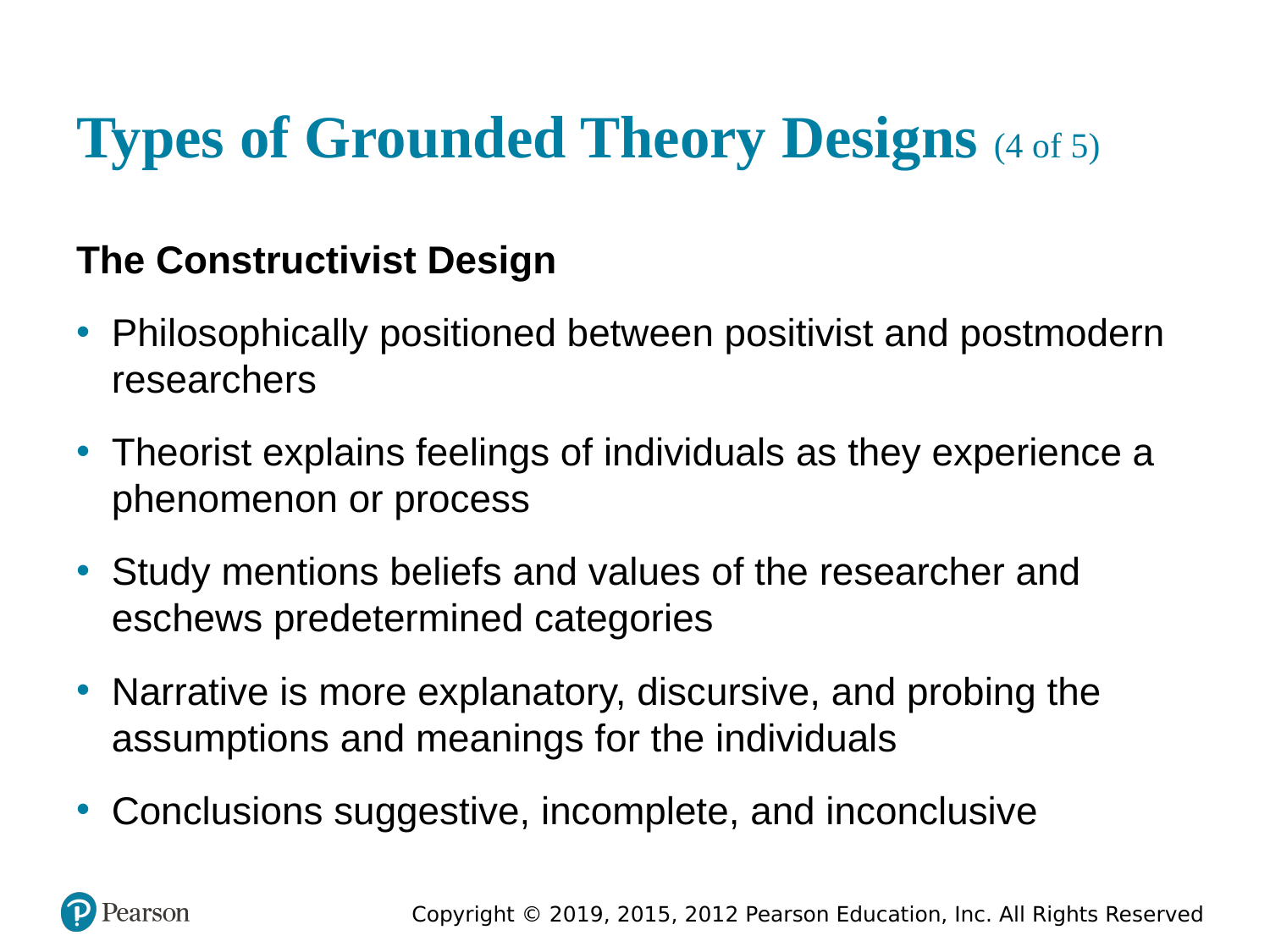

# Types of Grounded Theory Designs (4 of 5)
The Constructivist Design
Philosophically positioned between positivist and postmodern researchers
Theorist explains feelings of individuals as they experience a phenomenon or process
Study mentions beliefs and values of the researcher and eschews predetermined categories
Narrative is more explanatory, discursive, and probing the assumptions and meanings for the individuals
Conclusions suggestive, incomplete, and inconclusive